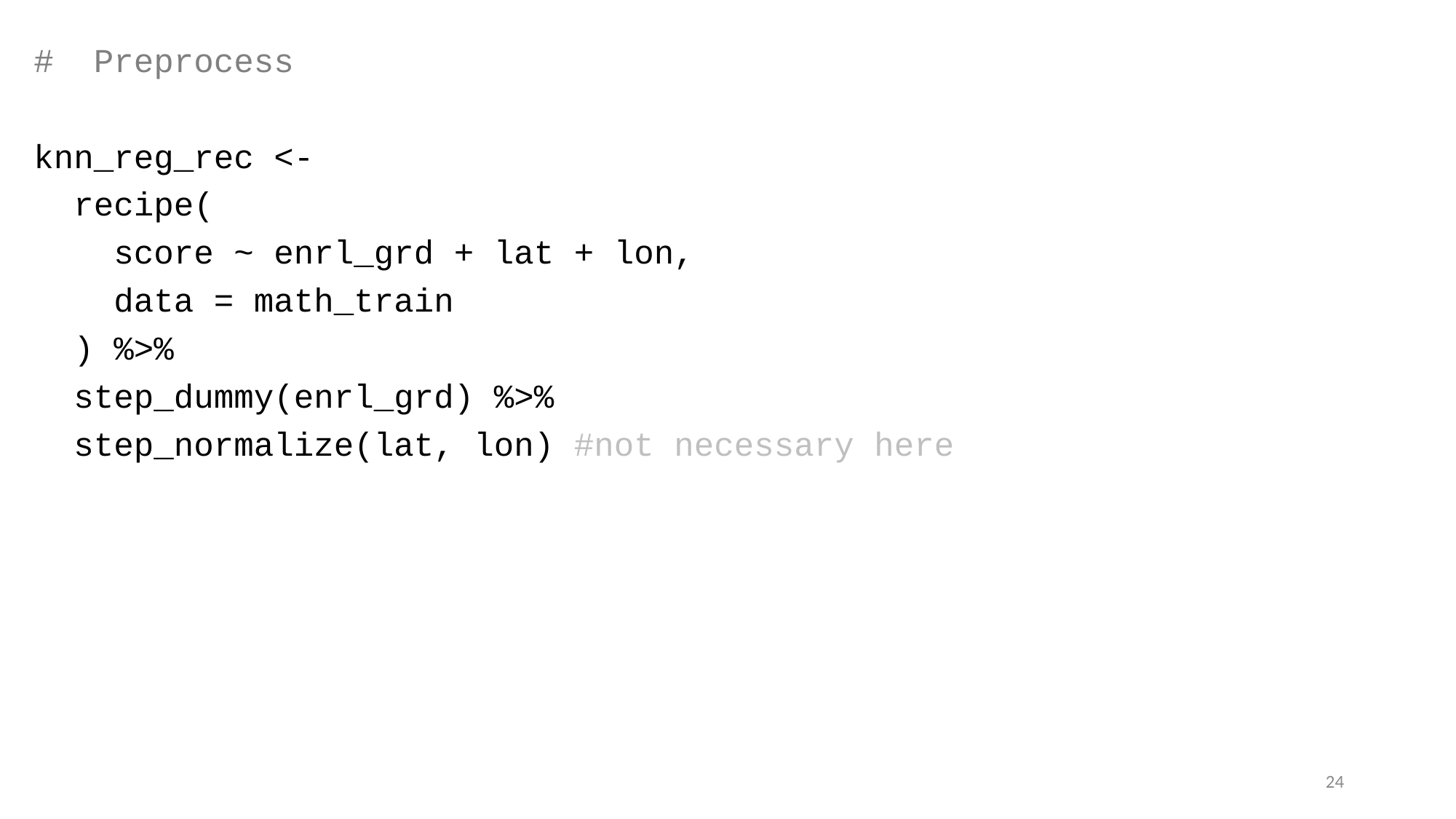

#  Preprocess

knn_reg_rec <-
  recipe(
    score ~ enrl_grd + lat + lon,
    data = math_train
  ) %>%
  step_dummy(enrl_grd) %>%
  step_normalize(lat, lon) #not necessary here
24